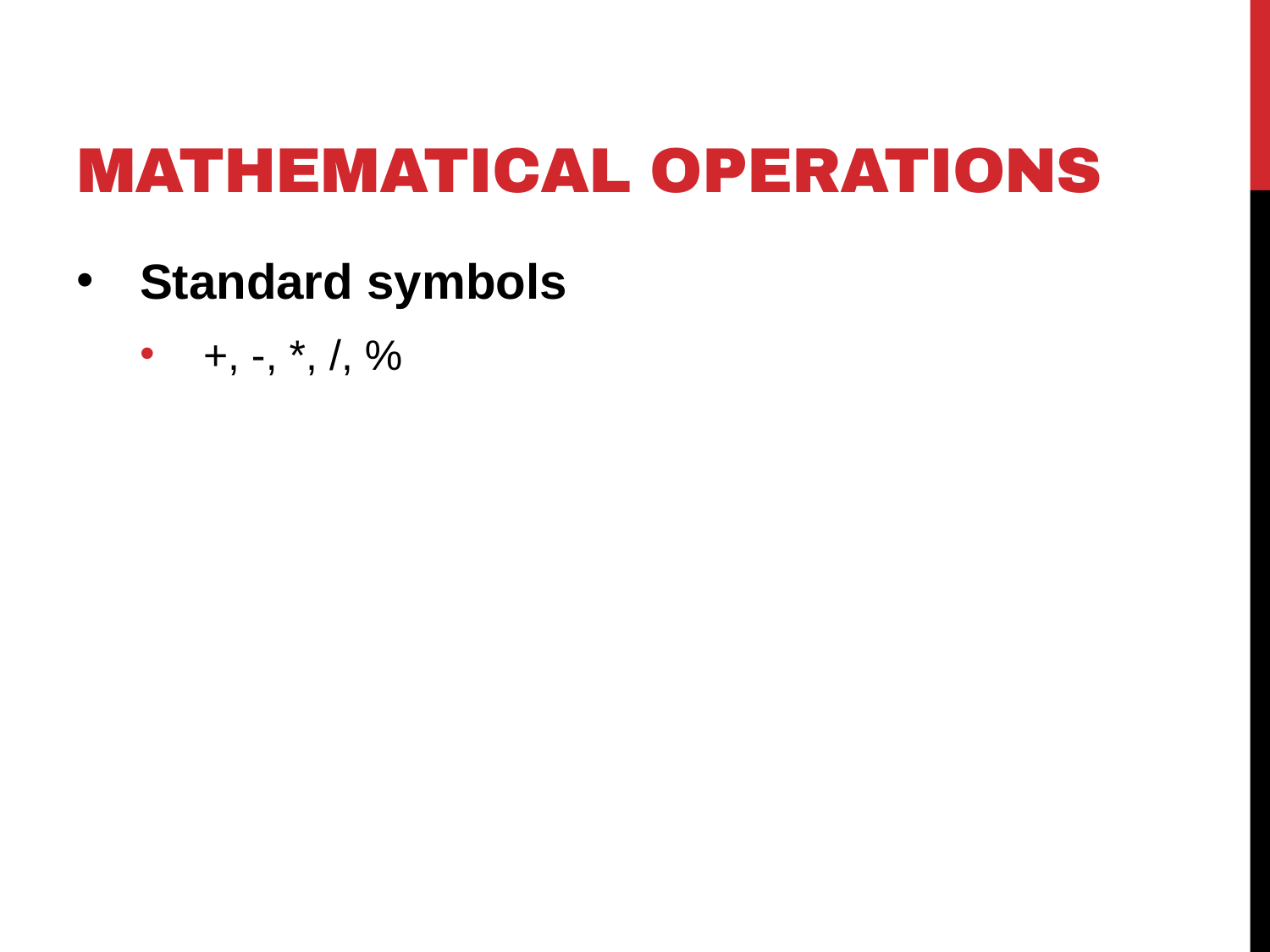

# Mathematical operations
Standard symbols
+, -, *, /, %